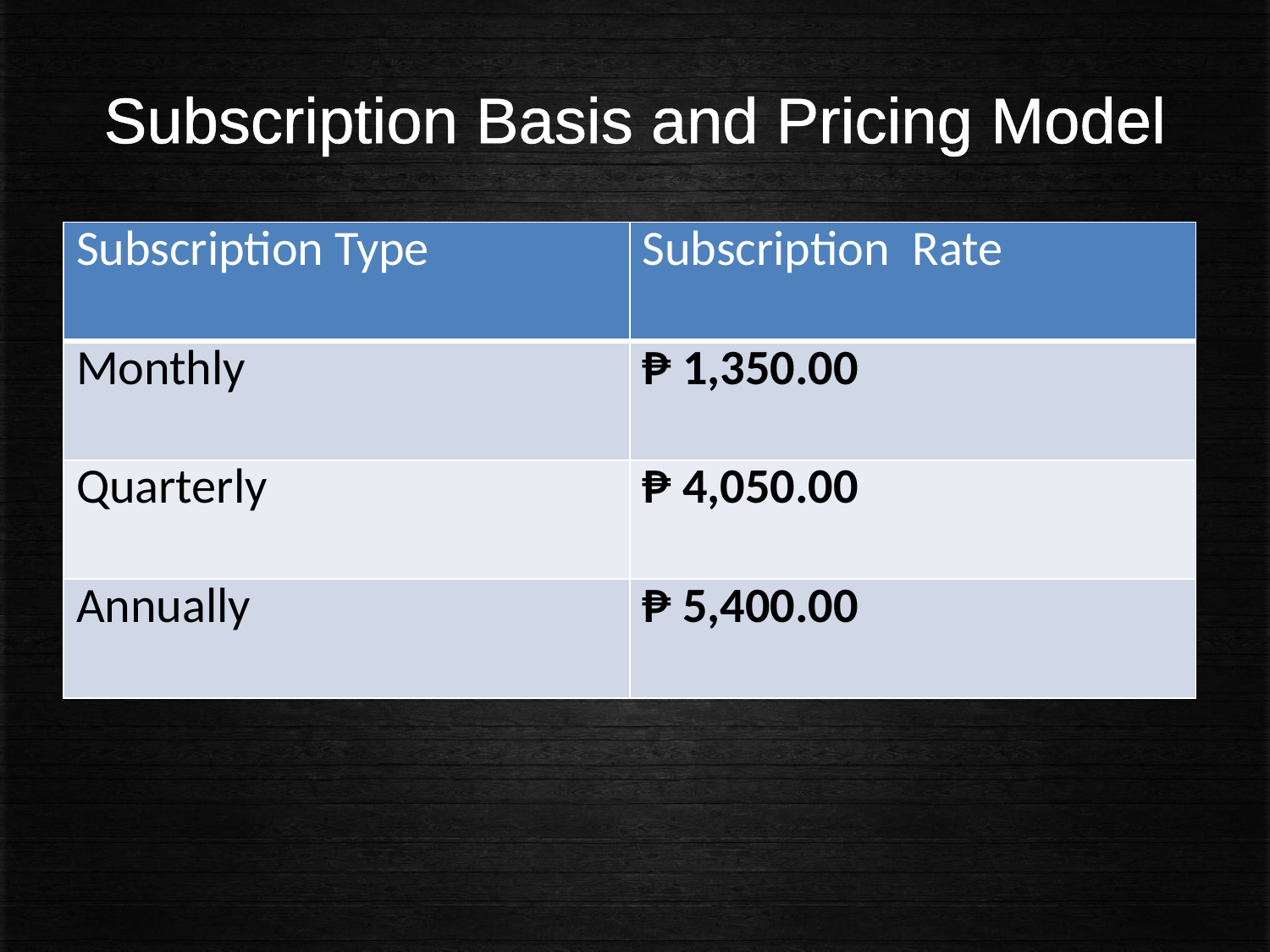

# Subscription Basis and Pricing Model
| Subscription Type | Subscription Rate |
| --- | --- |
| Monthly | ₱ 1,350.00 |
| Quarterly | ₱ 4,050.00 |
| Annually | ₱ 5,400.00 |